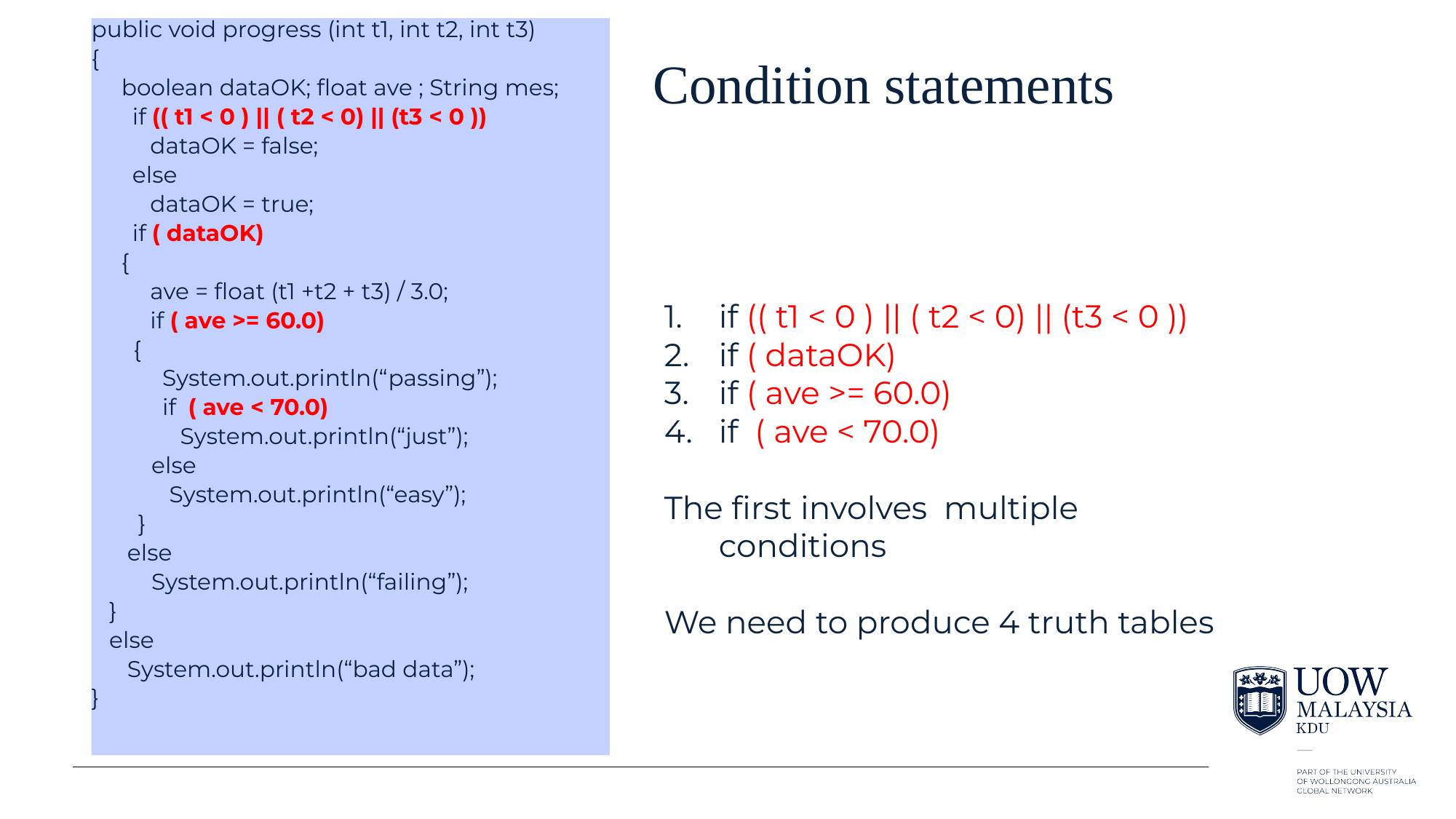

public void progress (int t1, int t2, int t3)
{
     boolean dataOK; float ave ; String mes;
	if (( t1 < 0 ) || ( t2 < 0) || (t3 < 0 ))
	   dataOK = false;
	else
	   dataOK = true;
	if ( dataOK)
     {
	   ave = float (t1 +t2 + t3) / 3.0;
	   if ( ave >= 60.0)
       {
	     System.out.println(“passing”);
	     if  ( ave < 70.0)
	        System.out.println(“just”);
          else
             System.out.println(“easy”);
	 }
      else
          System.out.println(“failing”);
   }
   else
      System.out.println(“bad data”);
}
# Condition statements
if (( t1 < 0 ) || ( t2 < 0) || (t3 < 0 ))
if ( dataOK)
if ( ave >= 60.0)
if  ( ave < 70.0)

The first involves  multiple conditions

We need to produce 4 truth tables